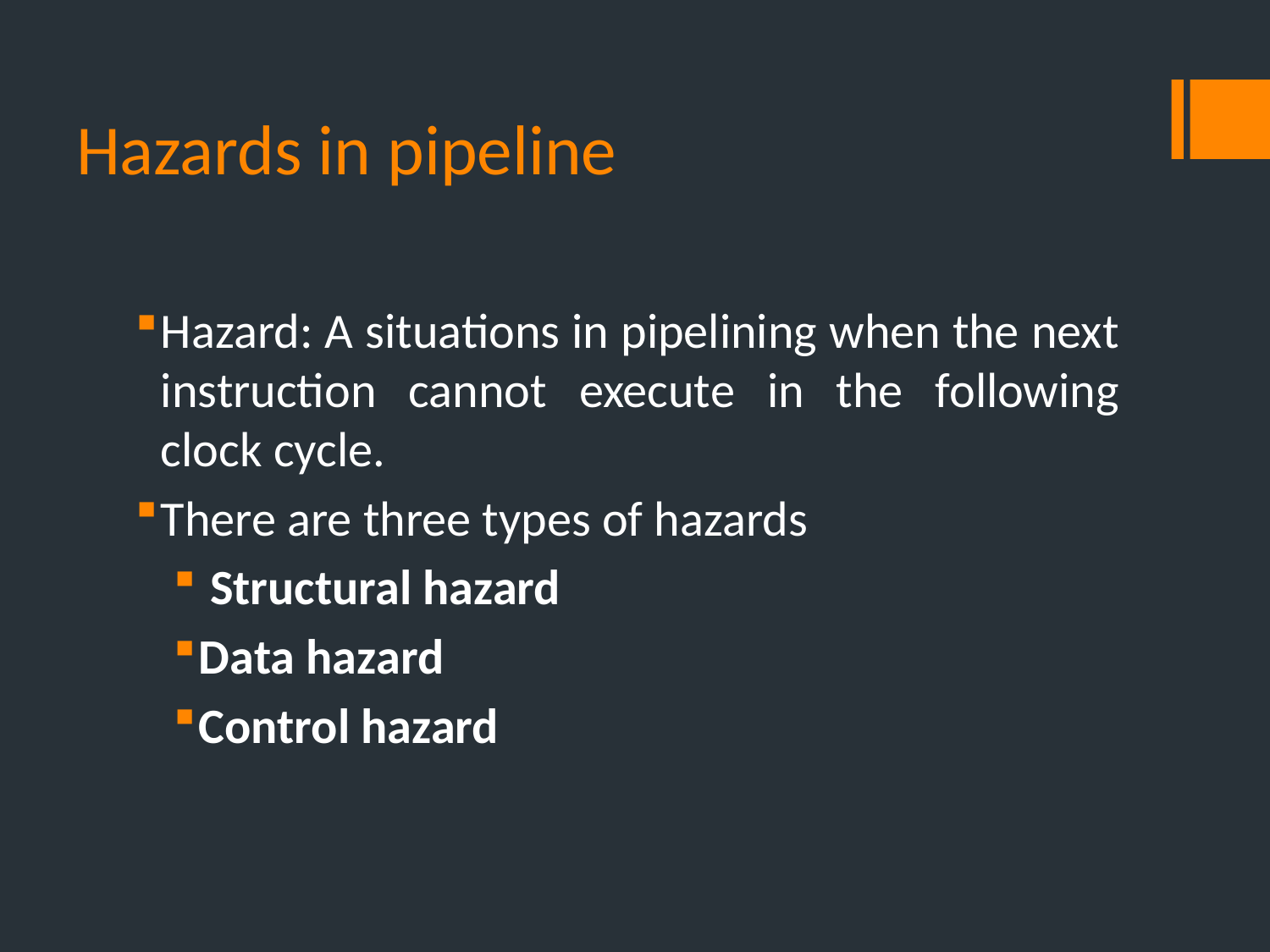

# Hazards in pipeline
Hazard: A situations in pipelining when the next instruction cannot execute in the following clock cycle.
There are three types of hazards
 Structural hazard
Data hazard
Control hazard